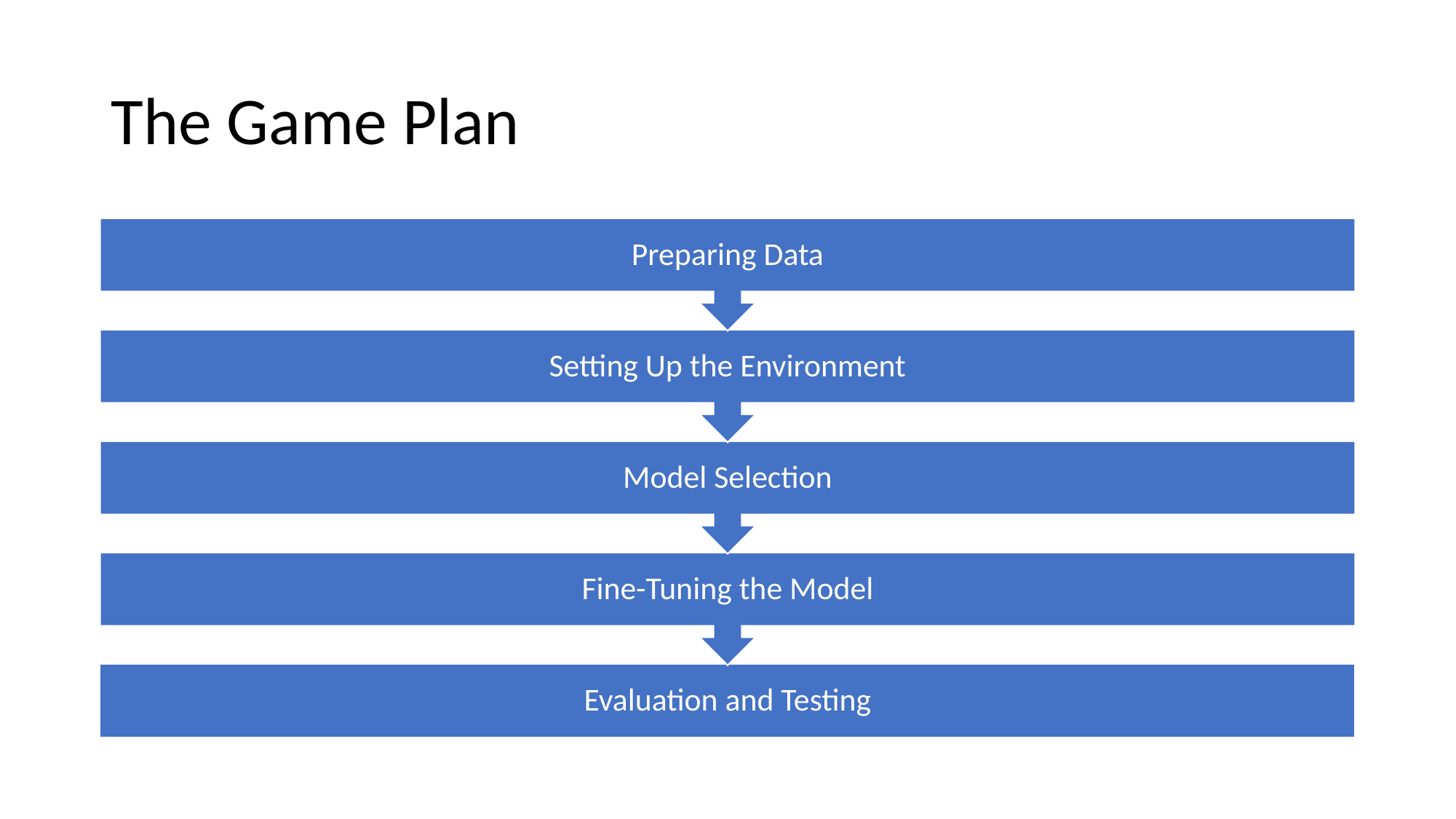

# The Game Plan
Evaluation and Testing
Fine-Tuning the Model
Model Selection
Setting Up the Environment
Preparing Data